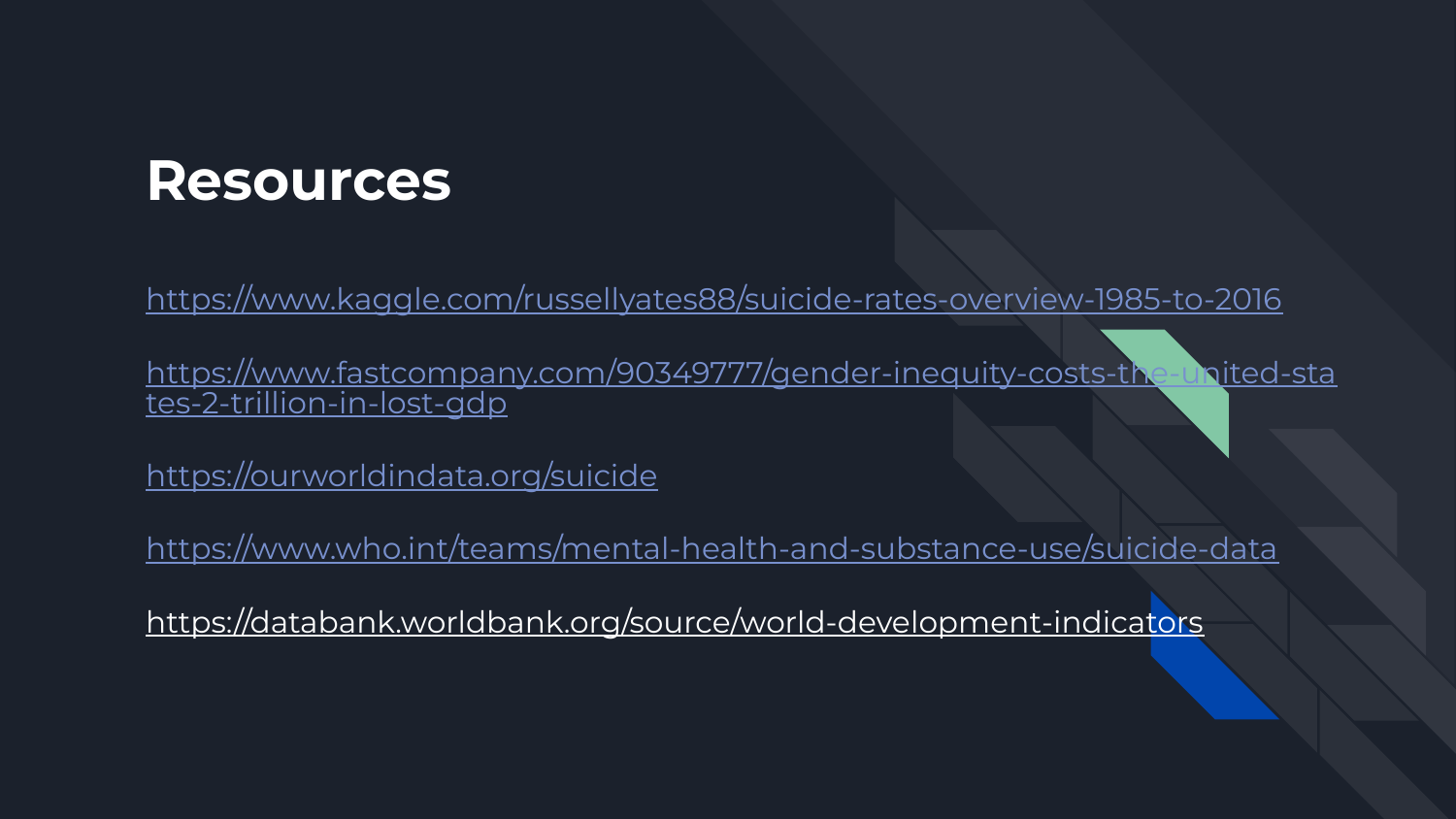

# Resources

https://www.kaggle.com/russellyates88/suicide-rates-overview-1985-to-2016

https://www.fastcompany.com/90349777/gender-inequity-costs-the-united-states-2-trillion-in-lost-gdp

https://ourworldindata.org/suicide

https://www.who.int/teams/mental-health-and-substance-use/suicide-data

https://databank.worldbank.org/source/world-development-indicators